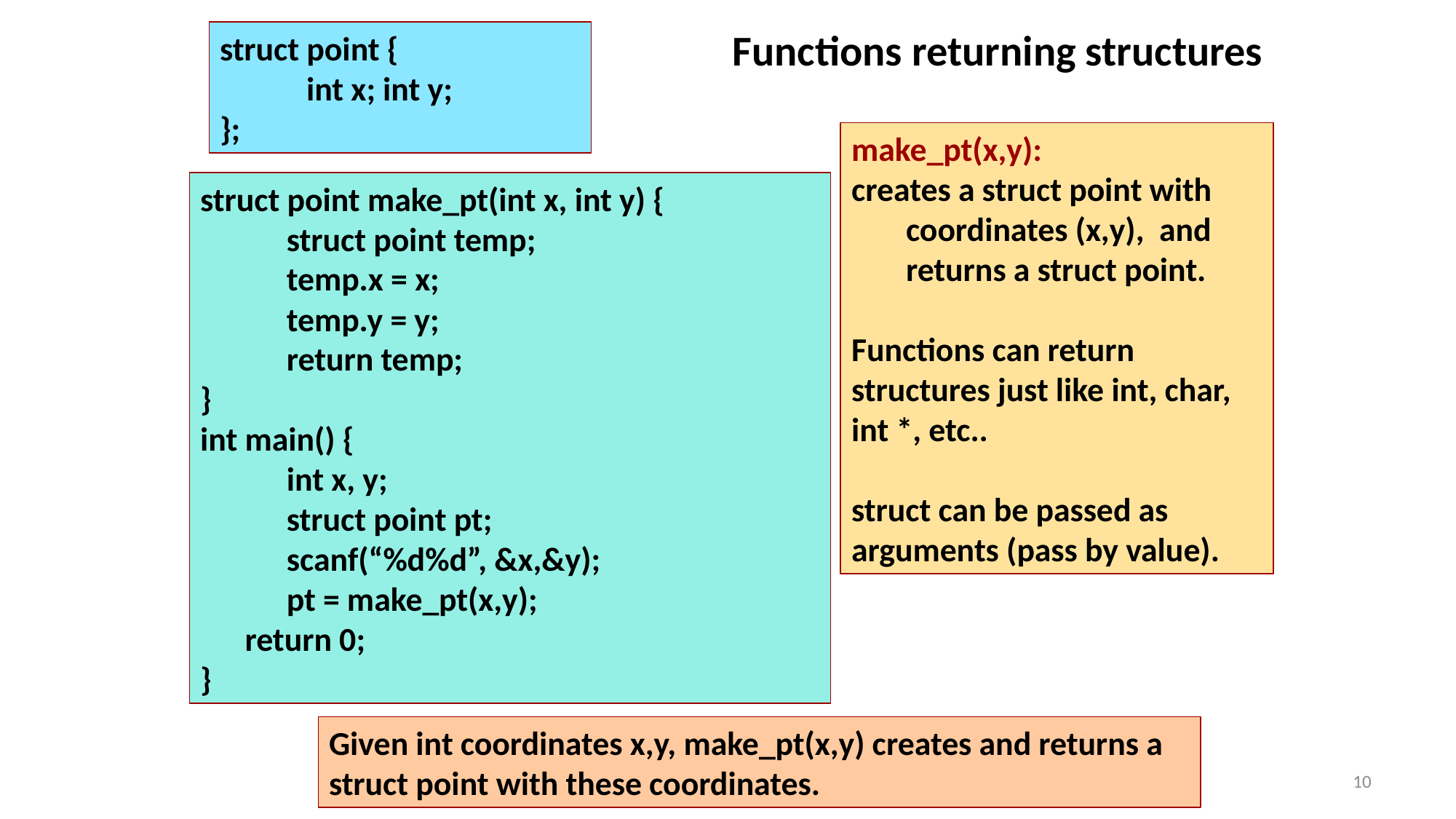

Functions returning structures
struct point {
	int x; int y;
};
make_pt(x,y):
creates a struct point with coordinates (x,y),  and returns a struct point.

Functions can return structures just like int, char, int *, etc..

struct can be passed as arguments (pass by value).
struct point make_pt(int x, int y) {
	struct point temp;
	temp.x = x;
	temp.y = y;
	return temp;
}
int main() {
	int x, y;
	struct point pt;
	scanf(“%d%d”, &x,&y);
	pt = make_pt(x,y);
      return 0;
}

Given int coordinates x,y, make_pt(x,y) creates and returns a struct point with these coordinates.
10